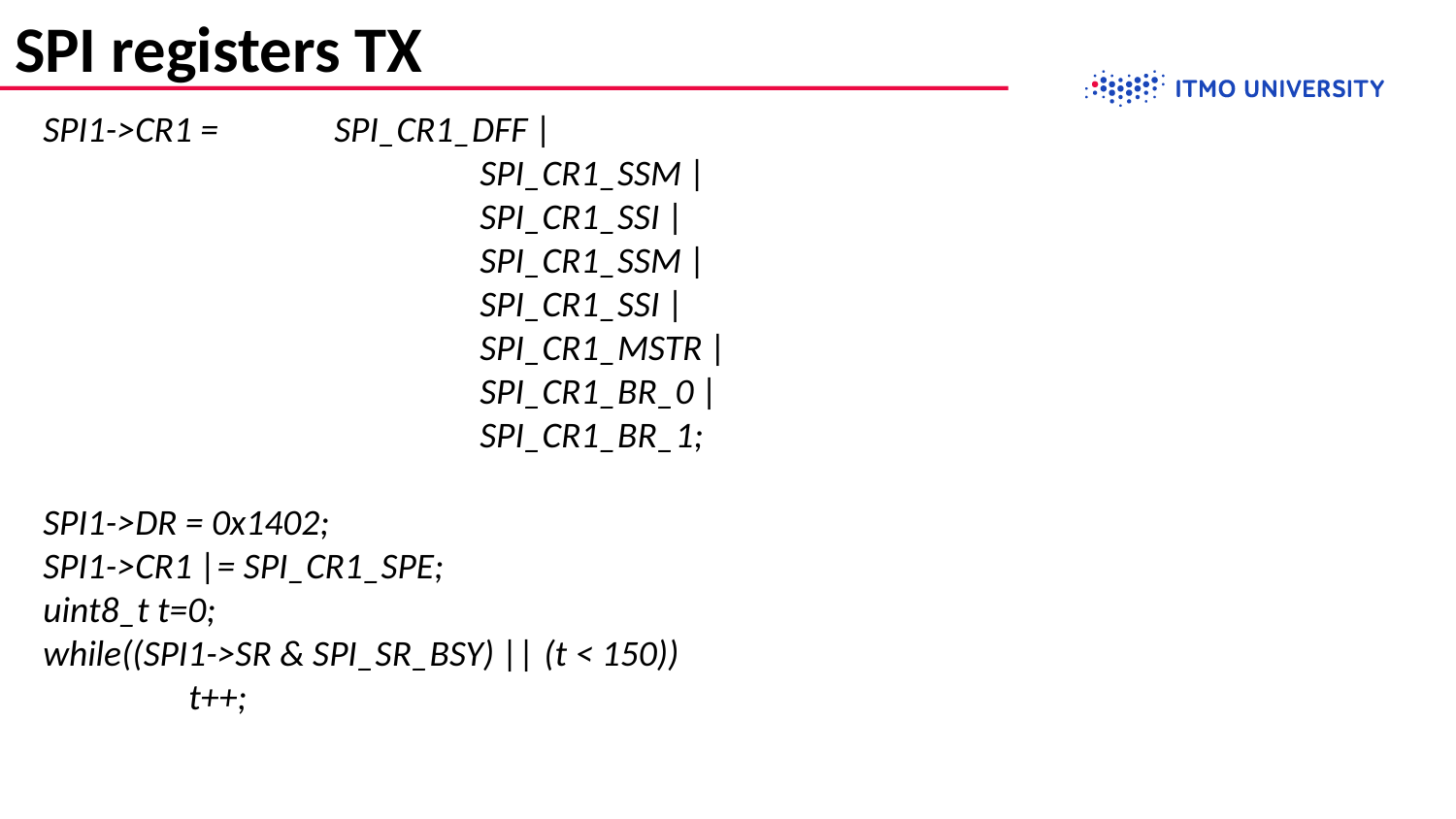

# SPI registers TX
SPI1->CR1 =	SPI_CR1_DFF |
			SPI_CR1_SSM |
			SPI_CR1_SSI |
			SPI_CR1_SSM |
			SPI_CR1_SSI |
			SPI_CR1_MSTR |
			SPI_CR1_BR_0 |
			SPI_CR1_BR_1;

SPI1->DR = 0x1402;
SPI1->CR1 |= SPI_CR1_SPE;
uint8_t t=0;
while((SPI1->SR & SPI_SR_BSY) || (t < 150))
	t++;